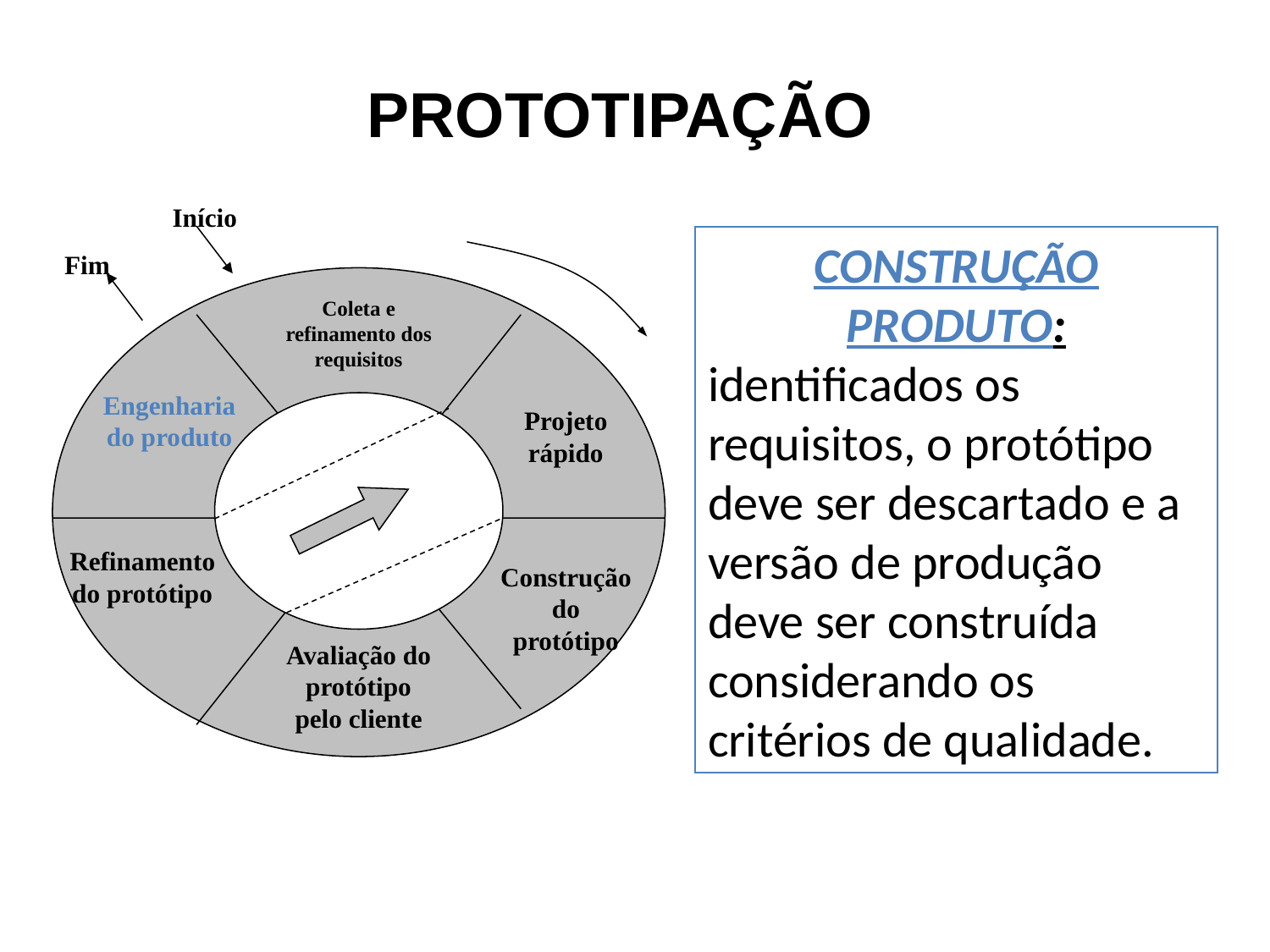

PROTOTIPAÇÃO
Início

Fim

Coleta e refinamento dos requisitos

Engenharia do produto

Projeto rápido

Refinamento do protótipo
Construção do protótipo
Avaliação do protótipo pelo cliente
CONSTRUÇÃO PRODUTO:
identificados os requisitos, o protótipo deve ser descartado e a versão de produção deve ser construída considerando os critérios de qualidade.
58